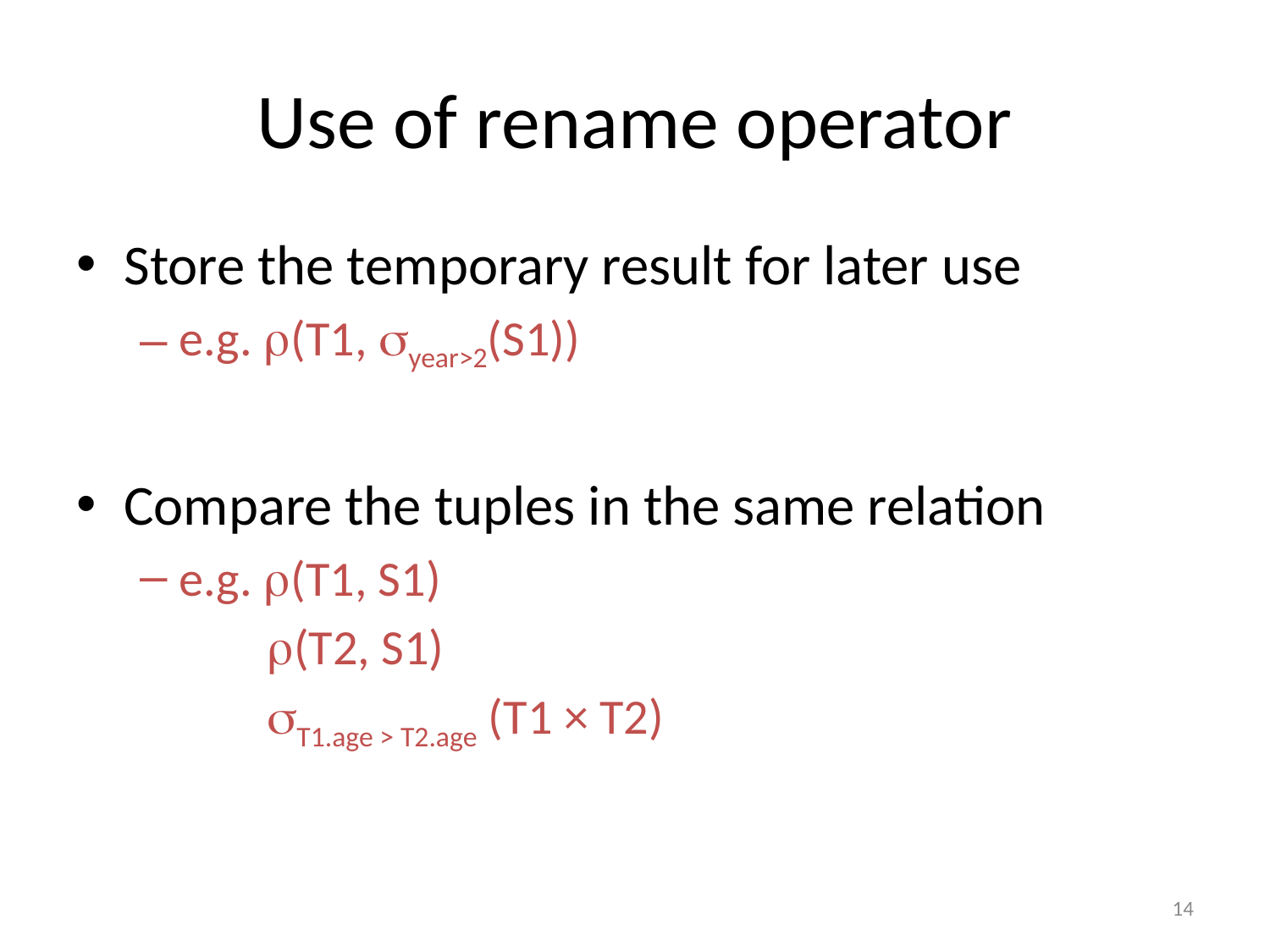

# Use of rename operator
Store the temporary result for later use
e.g. ρ(T1, σyear>2(S1))

Compare the tuples in the same relation
e.g. ρ(T1, S1)
          ρ(T2, S1)
          σT1.age > T2.age (T1 × T2)

14